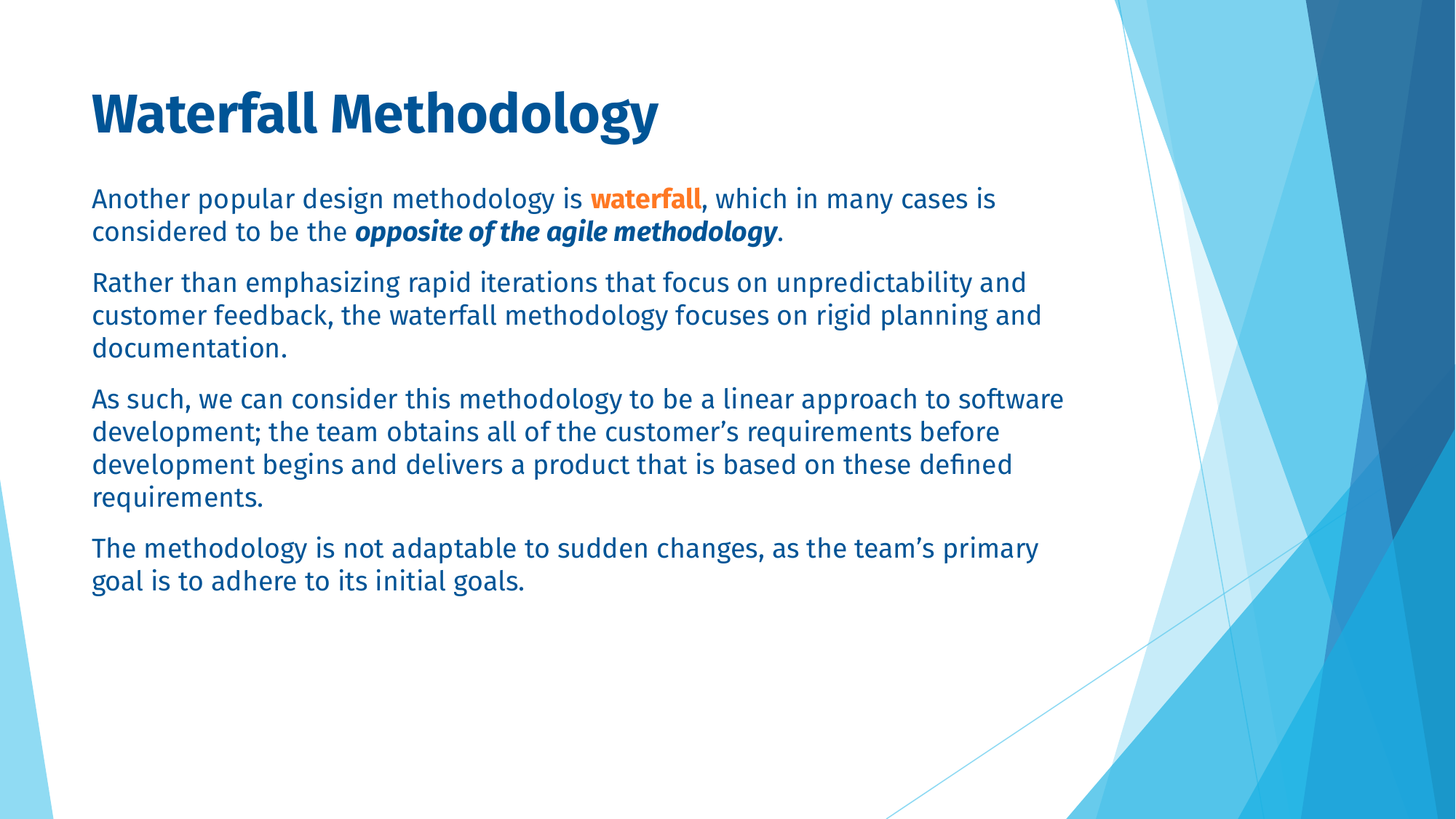

# Waterfall Methodology
Another popular design methodology is waterfall, which in many cases is considered to be the opposite of the agile methodology.
Rather than emphasizing rapid iterations that focus on unpredictability and customer feedback, the waterfall methodology focuses on rigid planning and documentation.
As such, we can consider this methodology to be a linear approach to software development; the team obtains all of the customer’s requirements before development begins and delivers a product that is based on these defined requirements.
The methodology is not adaptable to sudden changes, as the team’s primary goal is to adhere to its initial goals.